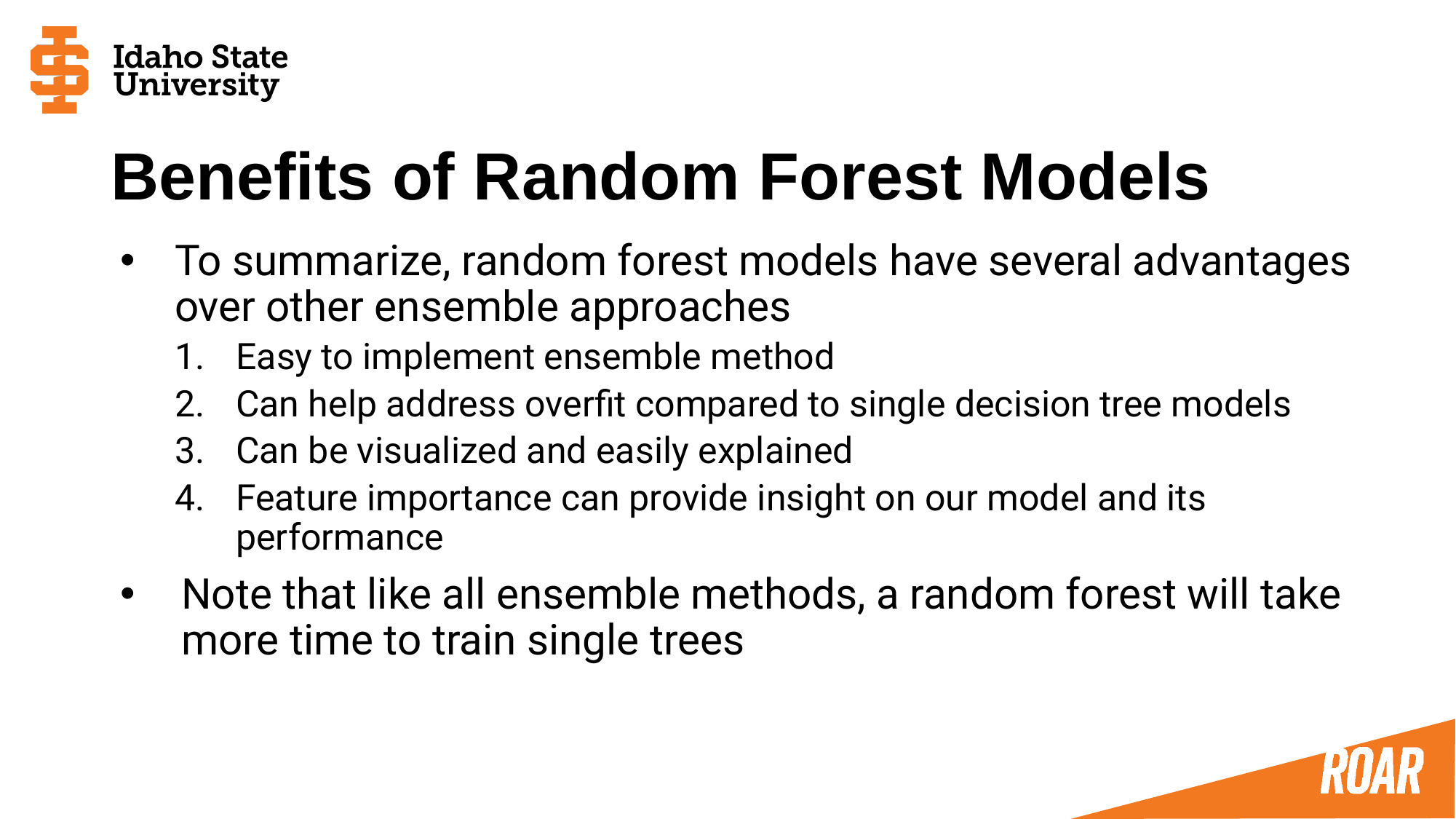

# Benefits of Random Forest Models
To summarize, random forest models have several advantages over other ensemble approaches
Easy to implement ensemble method
Can help address overfit compared to single decision tree models
Can be visualized and easily explained
Feature importance can provide insight on our model and its performance
Note that like all ensemble methods, a random forest will take more time to train single trees